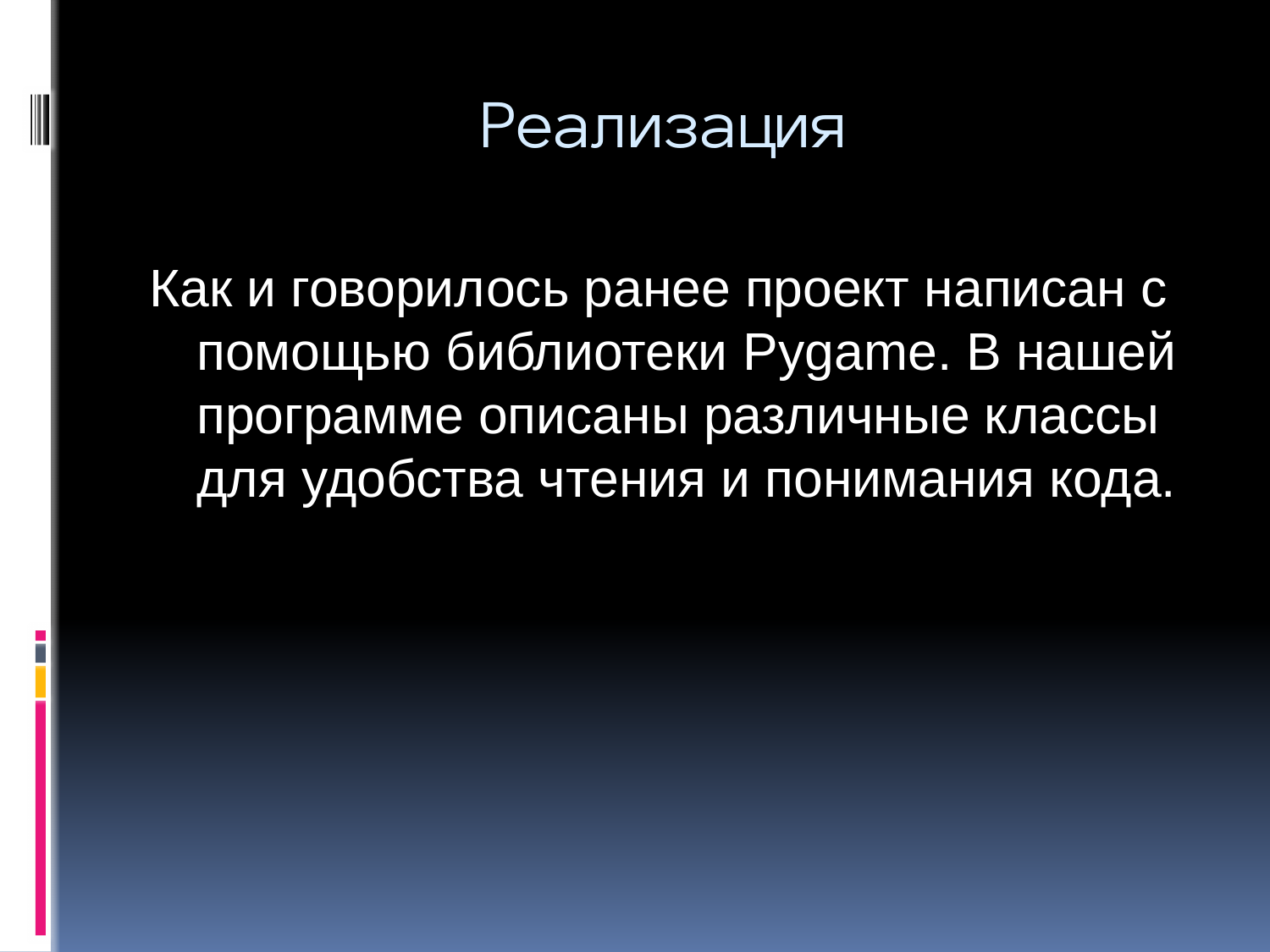

# Реализация
Как и говорилось ранее проект написан с помощью библиотеки Pygame. В нашей программе описаны различные классы для удобства чтения и понимания кода.